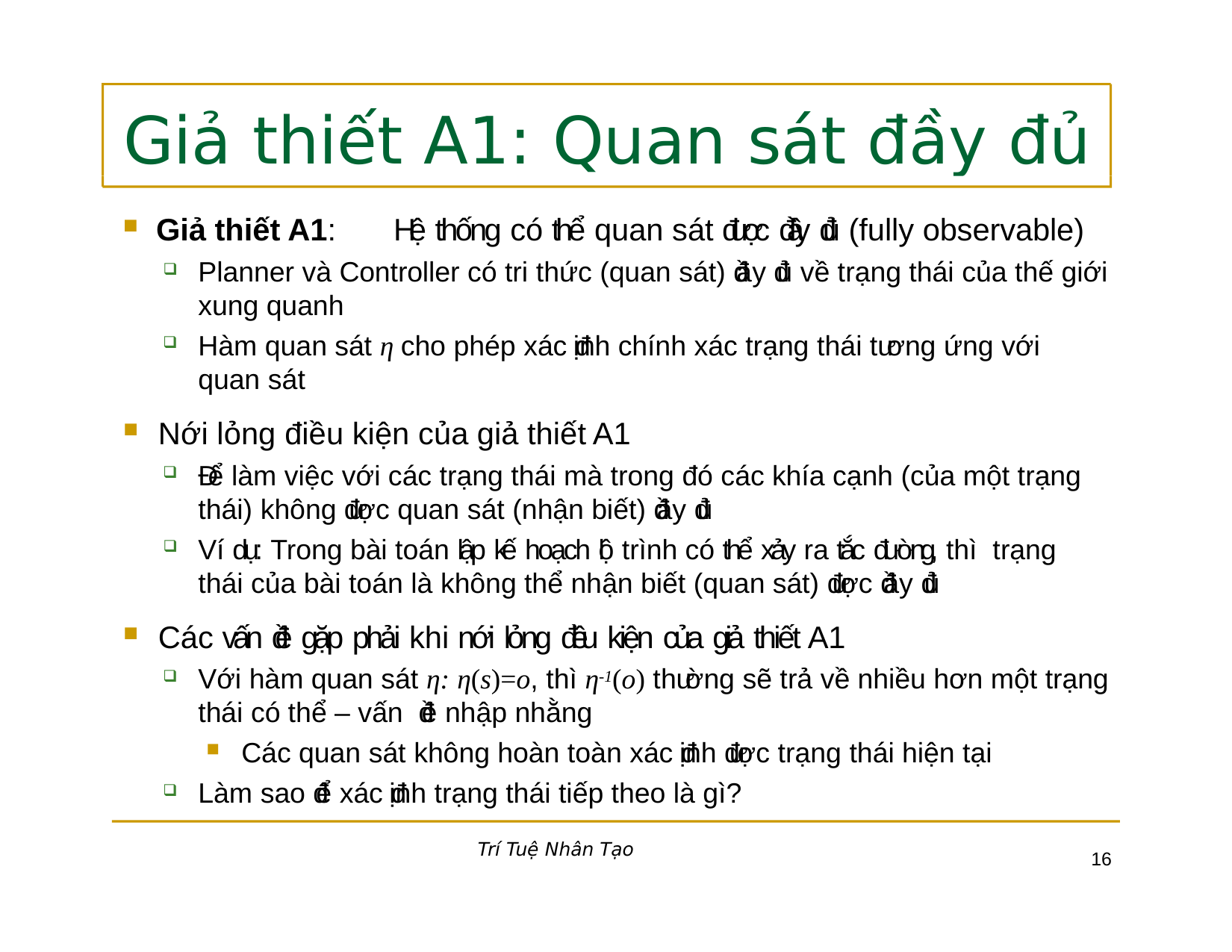

# Giả thiết A1: Quan sát đầy đủ

Giả thiết A1:	Hệ thống có thể quan sát được đầy đủ (fully observable)
Planner và Controller có tri thức (quan sát) đầy đủ về trạng thái của thế giới  xung quanh
Hàm quan sát η cho phép xác định chính xác trạng thái tương ứng với  quan sát
Nới lỏng điều kiện của giả thiết A1
Để làm việc với các trạng thái mà trong đó các khía cạnh (của một trạng  thái) không được quan sát (nhận biết) đầy đủ
Ví dụ: Trong bài toán lập kế hoạch lộ trình có thể xảy ra tắc đường, thì  trạng thái của bài toán là không thể nhận biết (quan sát) được đầy đủ
Các vấn đề gặp phải khi nới lỏng điều kiện của giả thiết A1
Với hàm quan sát η: η(s)=o, thì η-1(o) thường sẽ trả về nhiều hơn một trạng  thái có thể – vấn  đề nhập nhằng
Các quan sát không hoàn toàn xác định được trạng thái hiện tại
Làm sao để xác định trạng thái tiếp theo là gì?

Trí Tuệ Nhân Tạo
16